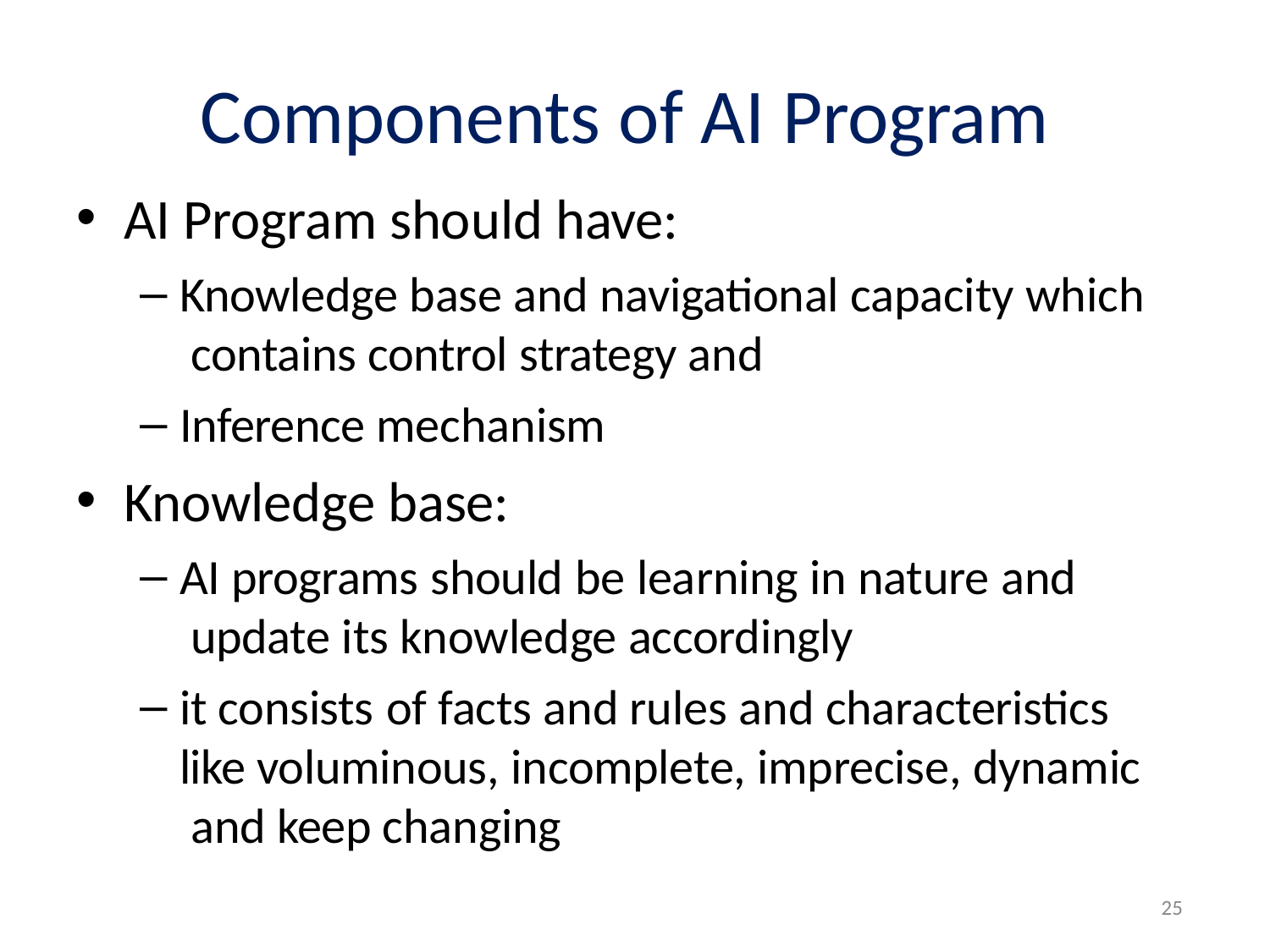

# Components of AI Program
AI Program should have:
Knowledge base and navigational capacity which  contains control strategy and
Inference mechanism
Knowledge base:
AI programs should be learning in nature and  update its knowledge accordingly
it consists of facts and rules and characteristics  like voluminous, incomplete, imprecise, dynamic  and keep changing
25